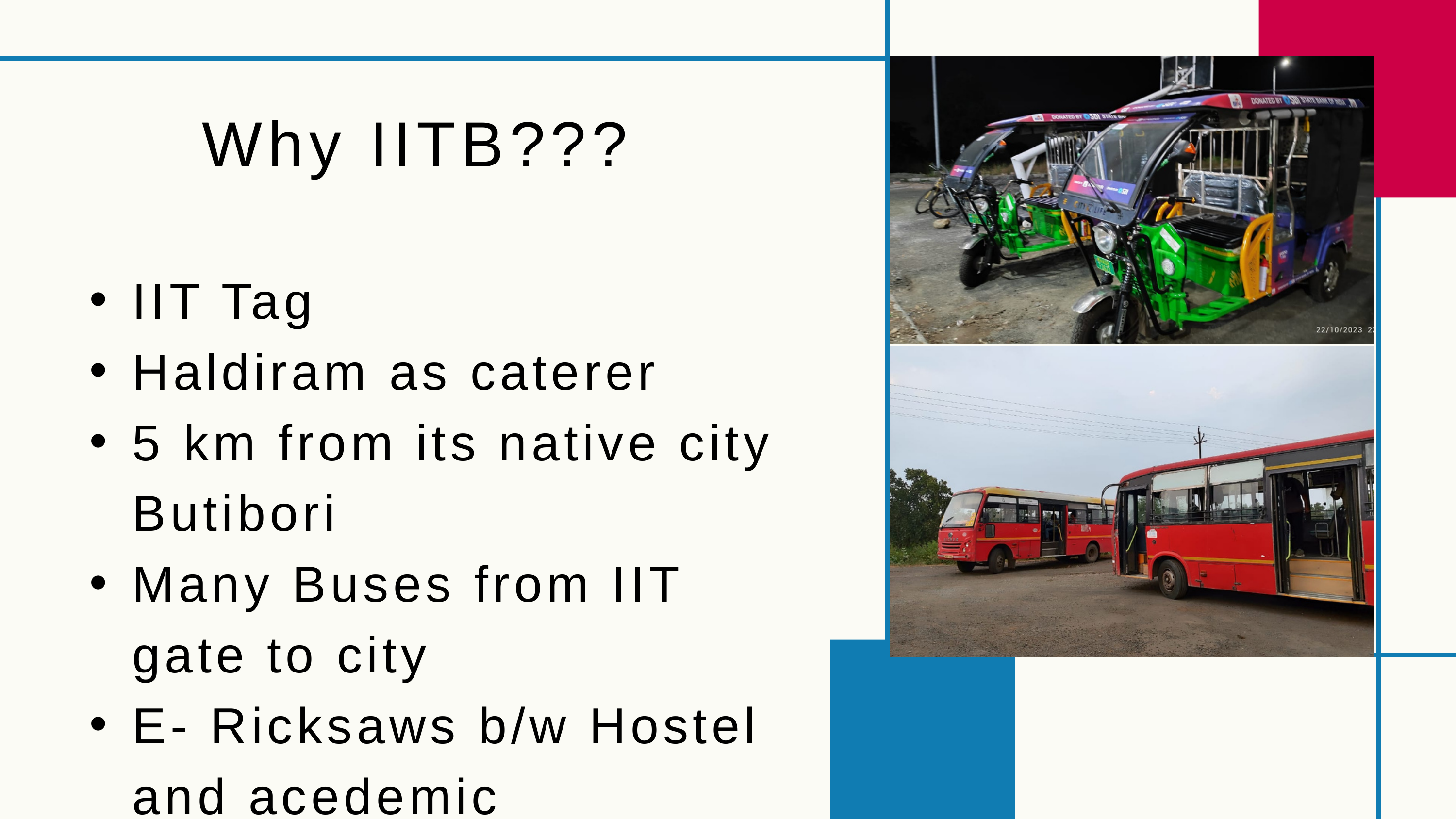

Why IITB???
IIT Tag
Haldiram as caterer
5 km from its native city Butibori
Many Buses from IIT gate to city
E- Ricksaws b/w Hostel and acedemic